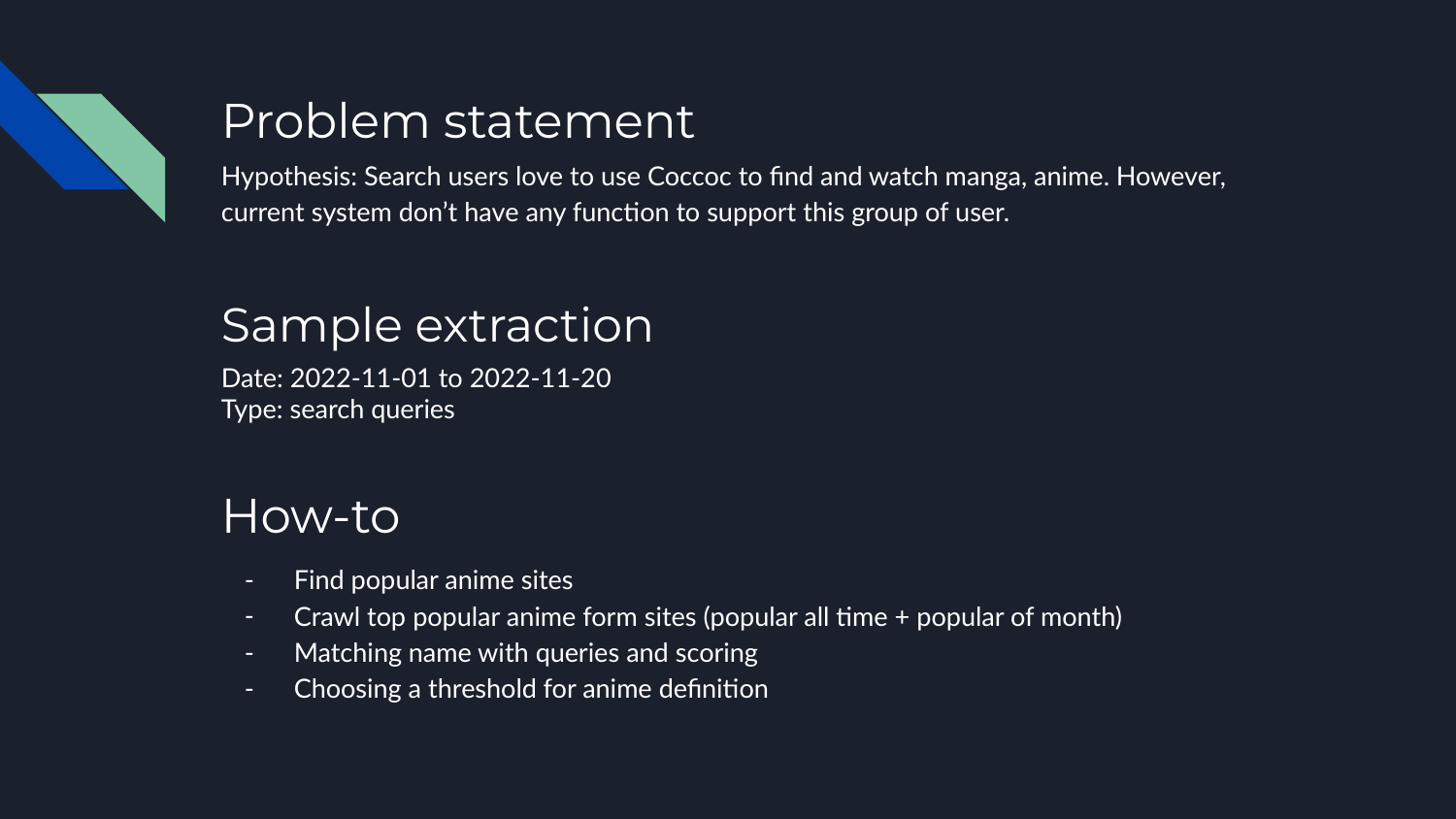

Problem statement
Hypothesis: Search users love to use Coccoc to find and watch manga, anime. However, current system don’t have any function to support this group of user.
# Sample extraction
Date: 2022-11-01 to 2022-11-20
Type: search queries

How-to
Find popular anime sites
Crawl top popular anime form sites (popular all time + popular of month)
Matching name with queries and scoring
Choosing a threshold for anime definition